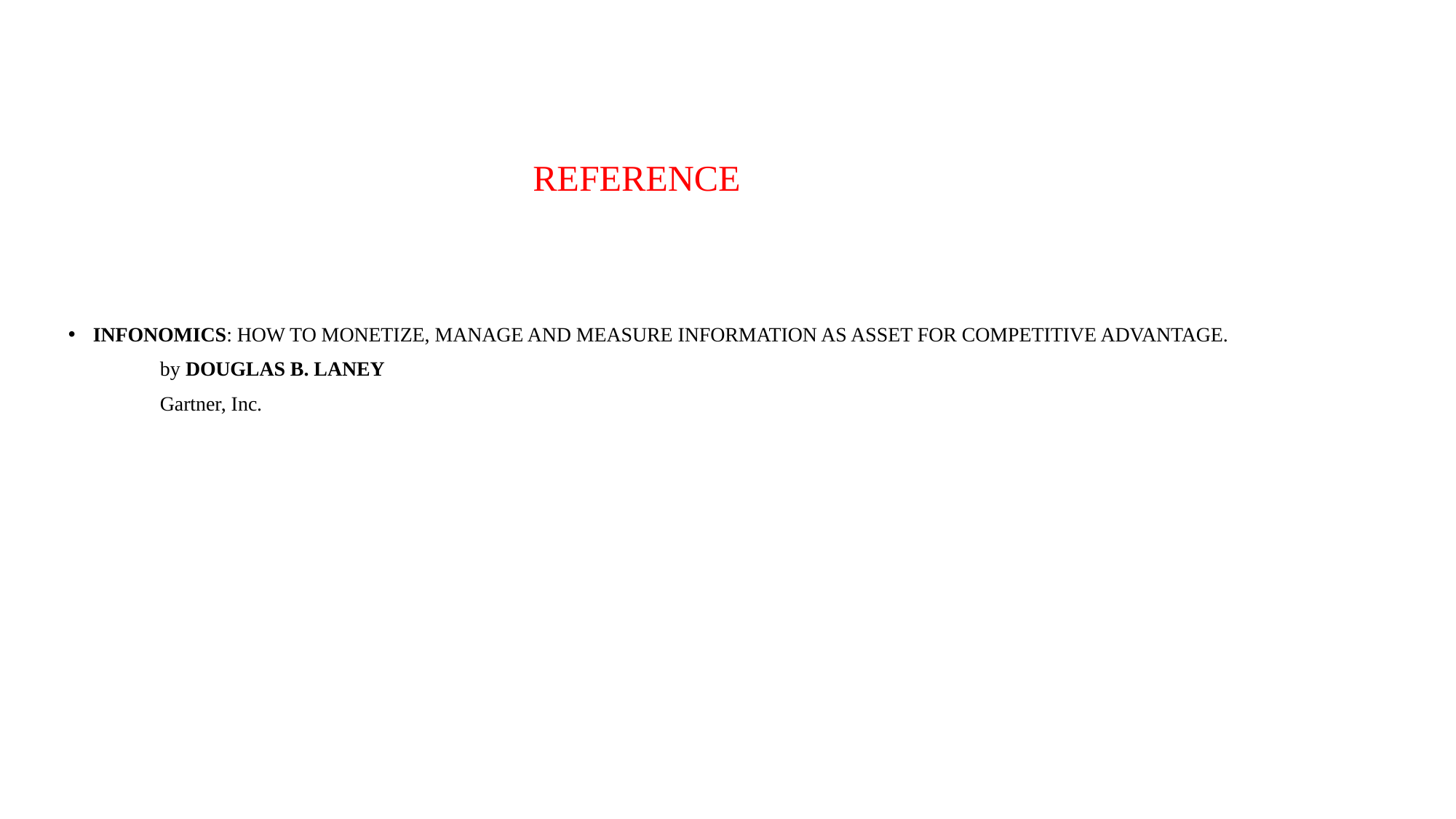

# REFERENCE

INFONOMICS: HOW TO MONETIZE, MANAGE AND MEASURE INFORMATION AS ASSET FOR COMPETITIVE ADVANTAGE.
					by DOUGLAS B. LANEY
						Gartner, Inc.